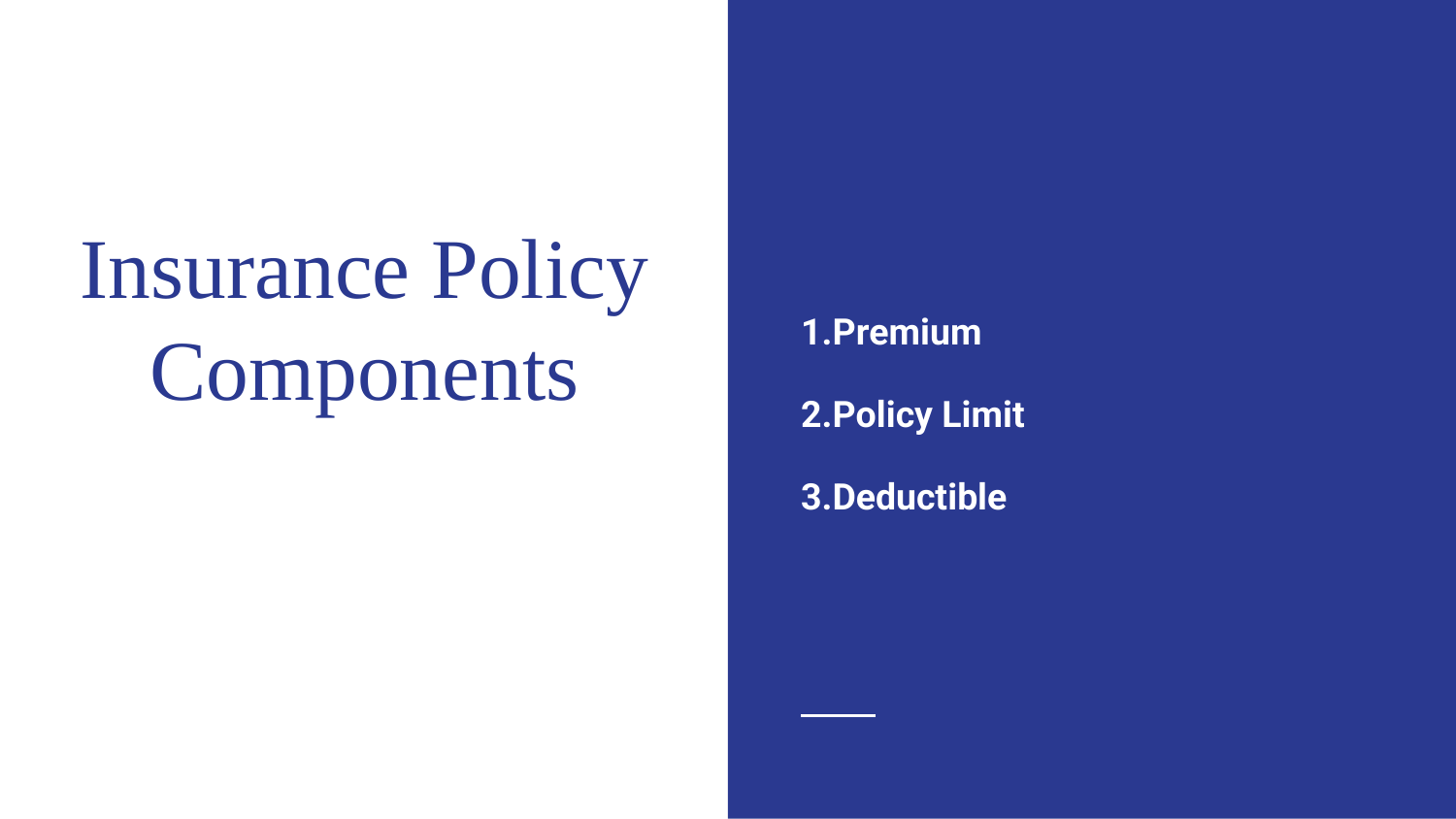

1.Premium
2.Policy Limit
3.Deductible
# Insurance Policy Components